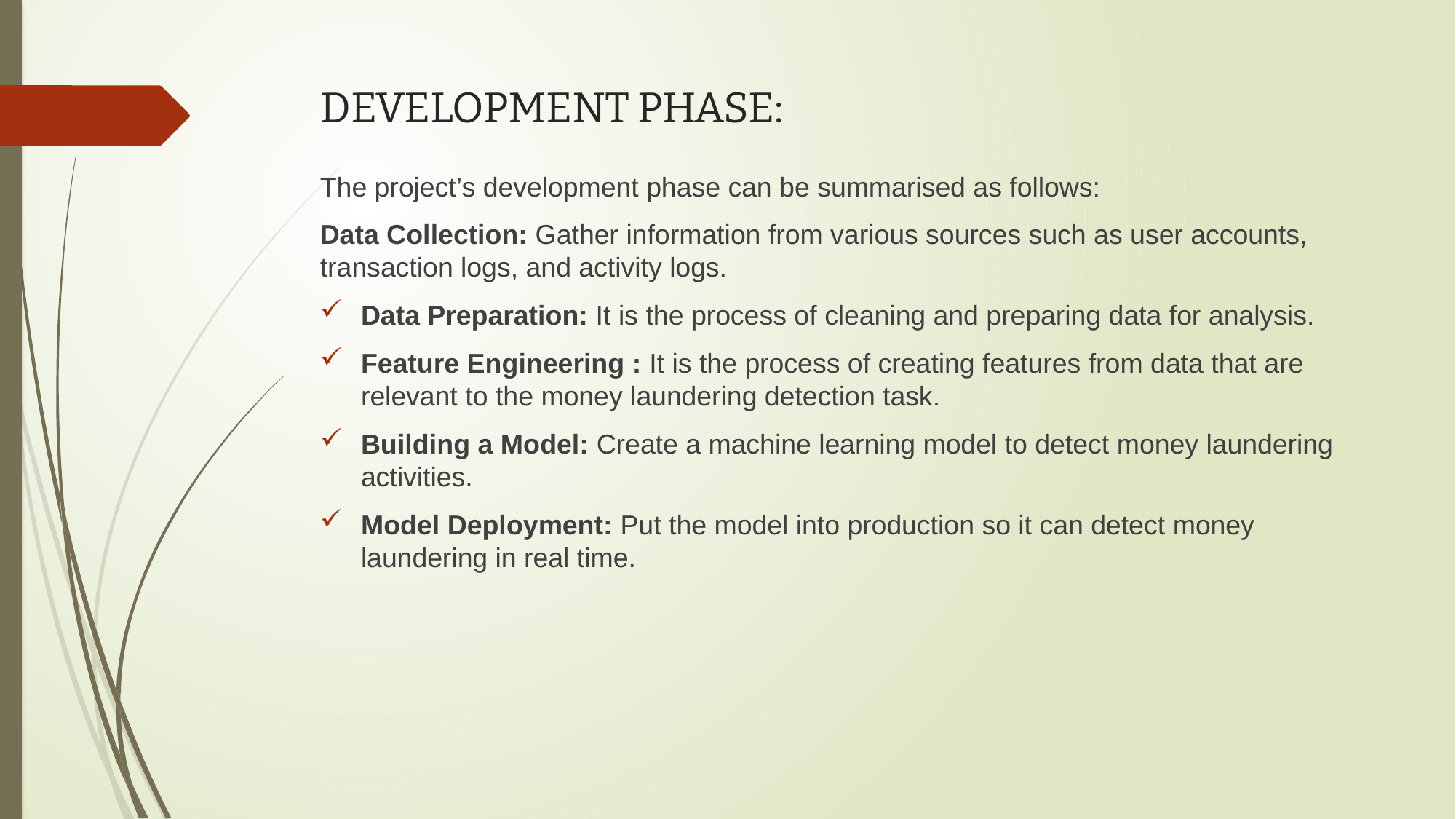

# DEVELOPMENT PHASE:
The project’s development phase can be summarised as follows:
Data Collection: Gather information from various sources such as user accounts, transaction logs, and activity logs.
Data Preparation: It is the process of cleaning and preparing data for analysis.
Feature Engineering : It is the process of creating features from data that are relevant to the money laundering detection task.
Building a Model: Create a machine learning model to detect money laundering activities.
Model Deployment: Put the model into production so it can detect money laundering in real time.